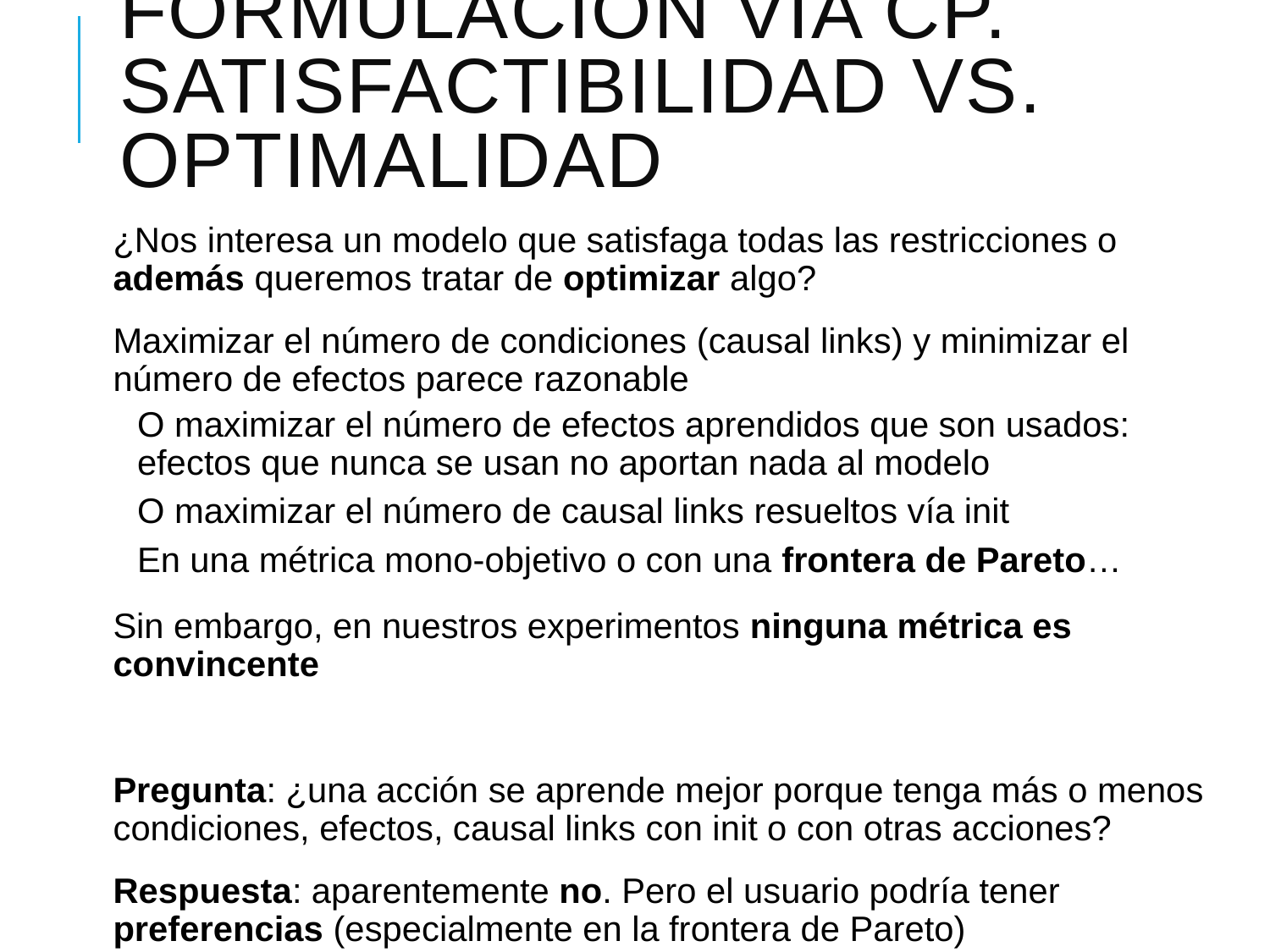

# Formulación vIa cp. SATISFACTIBILIDAD VS. OPTIMALIDAD
¿Nos interesa un modelo que satisfaga todas las restricciones o además queremos tratar de optimizar algo?
Maximizar el número de condiciones (causal links) y minimizar el número de efectos parece razonable
O maximizar el número de efectos aprendidos que son usados: efectos que nunca se usan no aportan nada al modelo
O maximizar el número de causal links resueltos vía init
En una métrica mono-objetivo o con una frontera de Pareto…
Sin embargo, en nuestros experimentos ninguna métrica es convincente

Pregunta: ¿una acción se aprende mejor porque tenga más o menos condiciones, efectos, causal links con init o con otras acciones?
Respuesta: aparentemente no. Pero el usuario podría tener preferencias (especialmente en la frontera de Pareto)